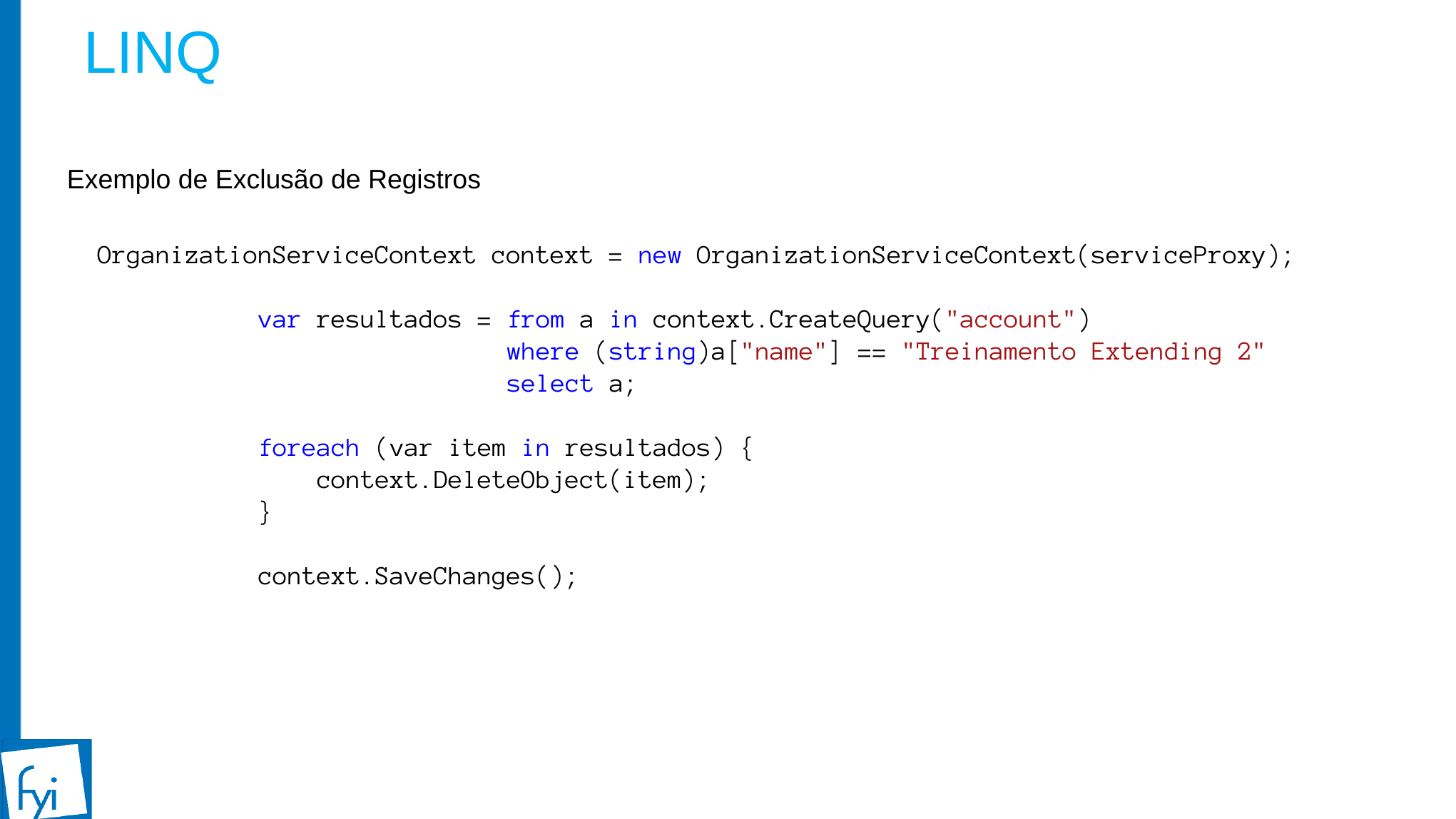

# LINQ
Exemplo de Exclusão de Registros
 OrganizationServiceContext context = new OrganizationServiceContext(serviceProxy);

            var resultados = from a in context.CreateQuery("account")
                             where (string)a["name"] == "Treinamento Extending 2"
                             select a;

            foreach (var item in resultados) {
                context.DeleteObject(item);
            }

            context.SaveChanges();